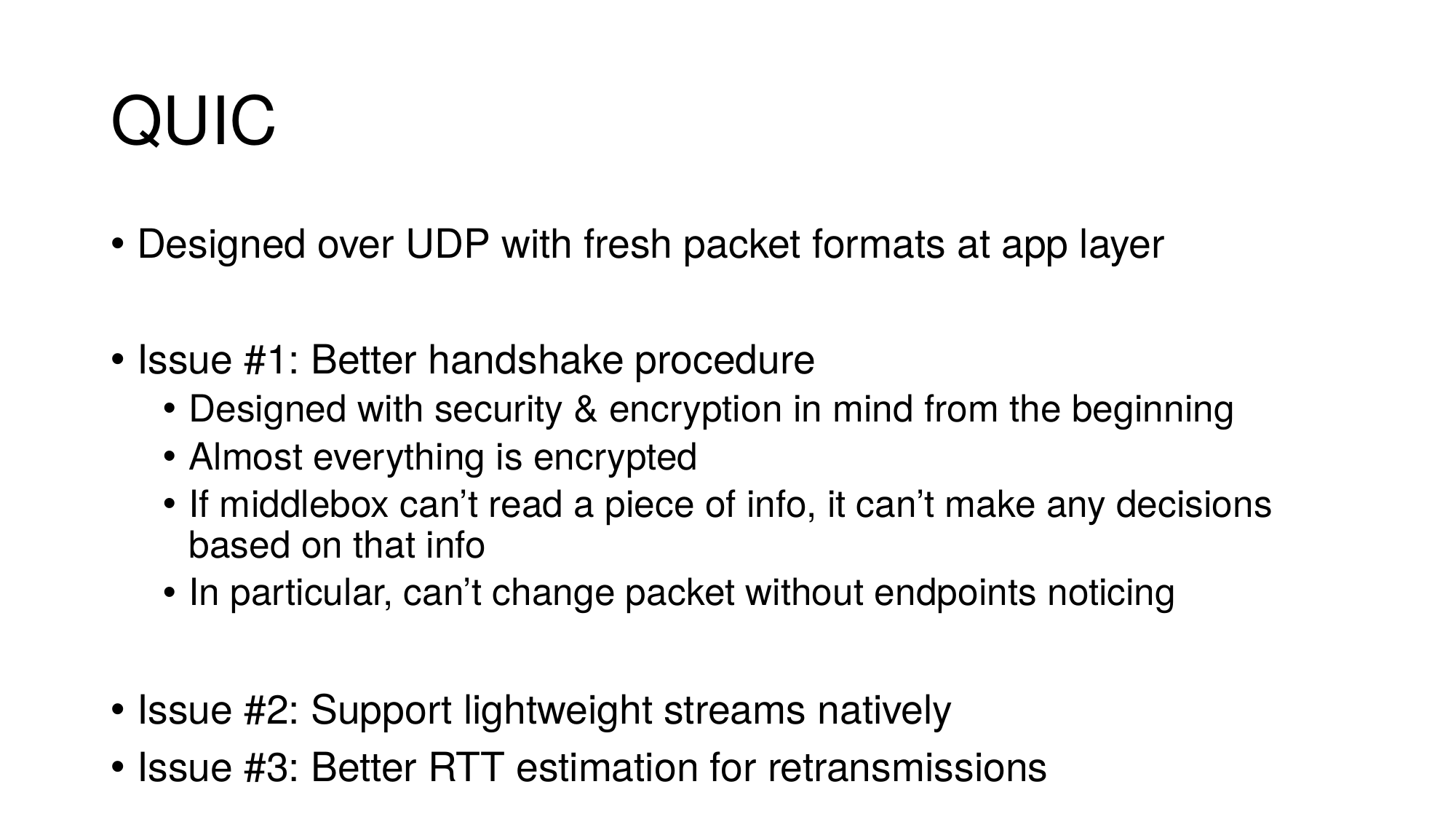

# QUIC
Designed over UDP with fresh packet formats at app layer

Issue #1: Better handshake procedure
Designed with security & encryption in mind from the beginning
Almost everything is encrypted
If middlebox can’t read a piece of info, it can’t make any decisions based on that info
In particular, can’t change packet without endpoints noticing

Issue #2: Support lightweight streams natively
Issue #3: Better RTT estimation for retransmissions